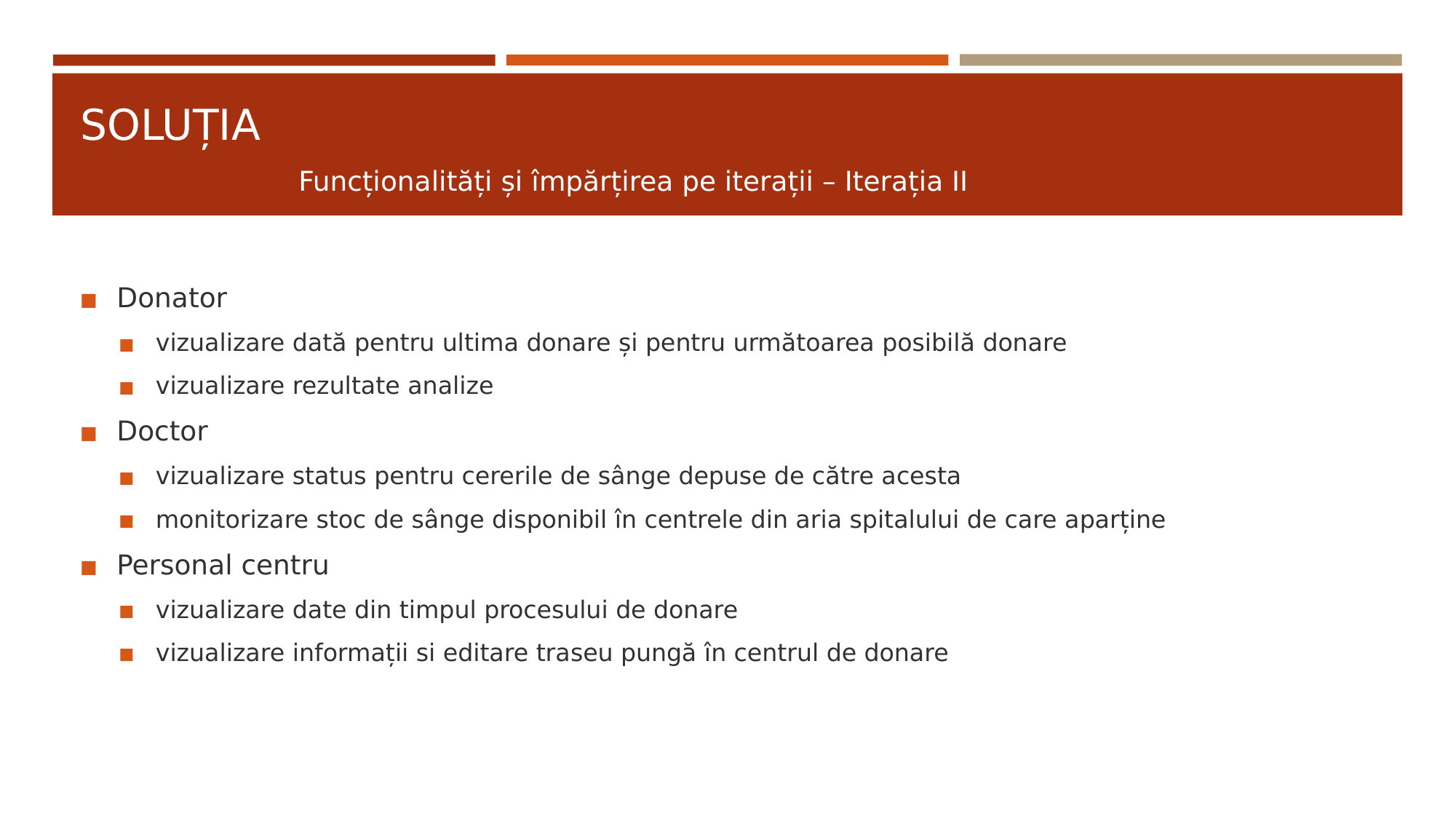

# SOLUȚIA Funcționalități și împărțirea pe iterații – Iterația II
Donator
vizualizare dată pentru ultima donare și pentru următoarea posibilă donare
vizualizare rezultate analize
Doctor
vizualizare status pentru cererile de sânge depuse de către acesta
monitorizare stoc de sânge disponibil în centrele din aria spitalului de care aparține
Personal centru
vizualizare date din timpul procesului de donare
vizualizare informații si editare traseu pungă în centrul de donare